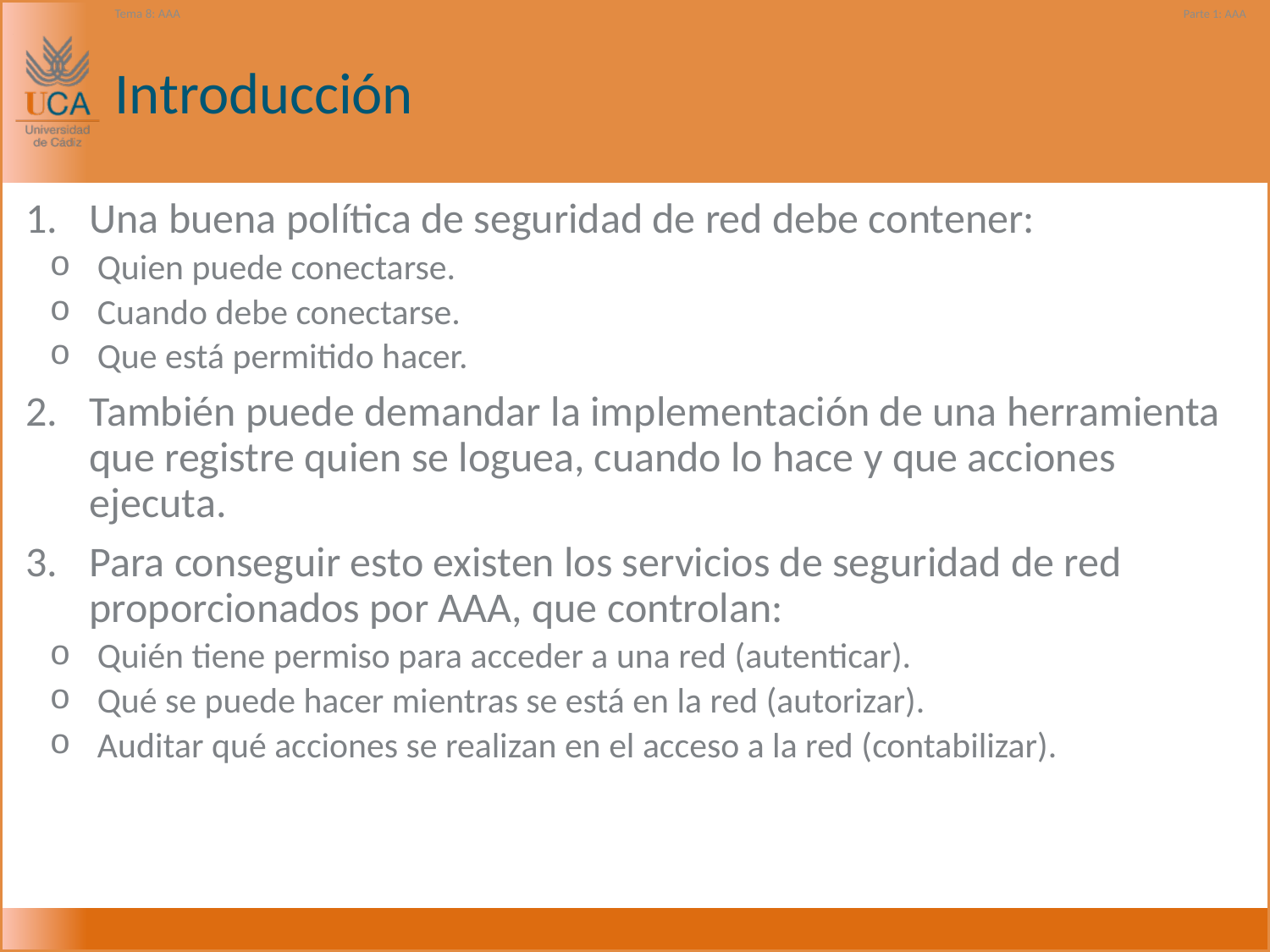

Tema 8: AAA
Parte 1: AAA

# Introducción
Una buena política de seguridad de red debe contener:
Quien puede conectarse.
Cuando debe conectarse.
Que está permitido hacer.
También puede demandar la implementación de una herramienta que registre quien se loguea, cuando lo hace y que acciones ejecuta.
Para conseguir esto existen los servicios de seguridad de red proporcionados por AAA, que controlan:
Quién tiene permiso para acceder a una red (autenticar).
Qué se puede hacer mientras se está en la red (autorizar).
Auditar qué acciones se realizan en el acceso a la red (contabilizar).